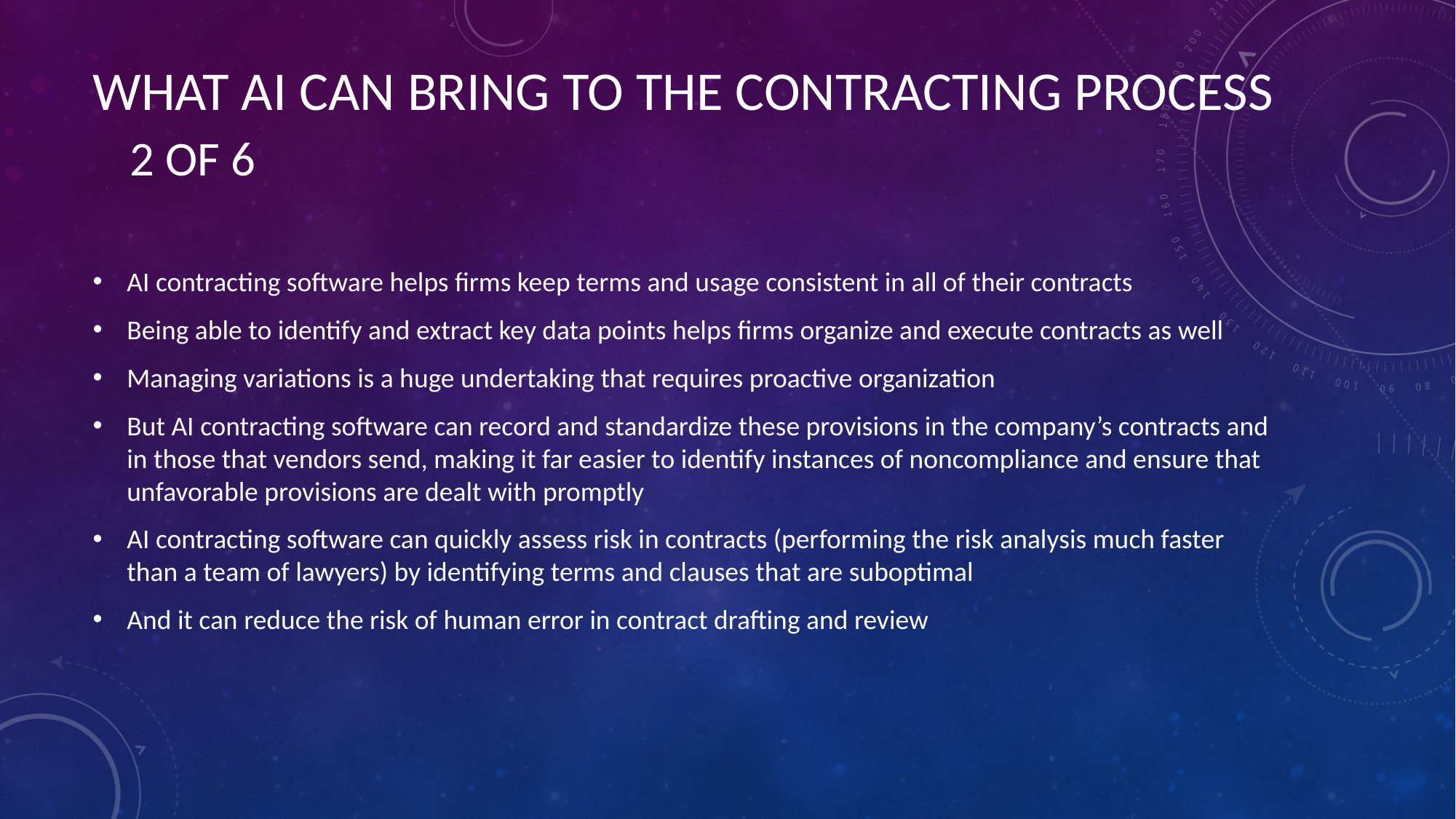

# What AI can bring to the Contracting Process    2 of 6
AI contracting software helps firms keep terms and usage consistent in all of their contracts
Being able to identify and extract key data points helps firms organize and execute contracts as well
Managing variations is a huge undertaking that requires proactive organization
But AI contracting software can record and standardize these provisions in the company’s contracts and in those that vendors send, making it far easier to identify instances of noncompliance and ensure that unfavorable provisions are dealt with promptly
AI contracting software can quickly assess risk in contracts (performing the risk analysis much faster than a team of lawyers) by identifying terms and clauses that are suboptimal
And it can reduce the risk of human error in contract drafting and review